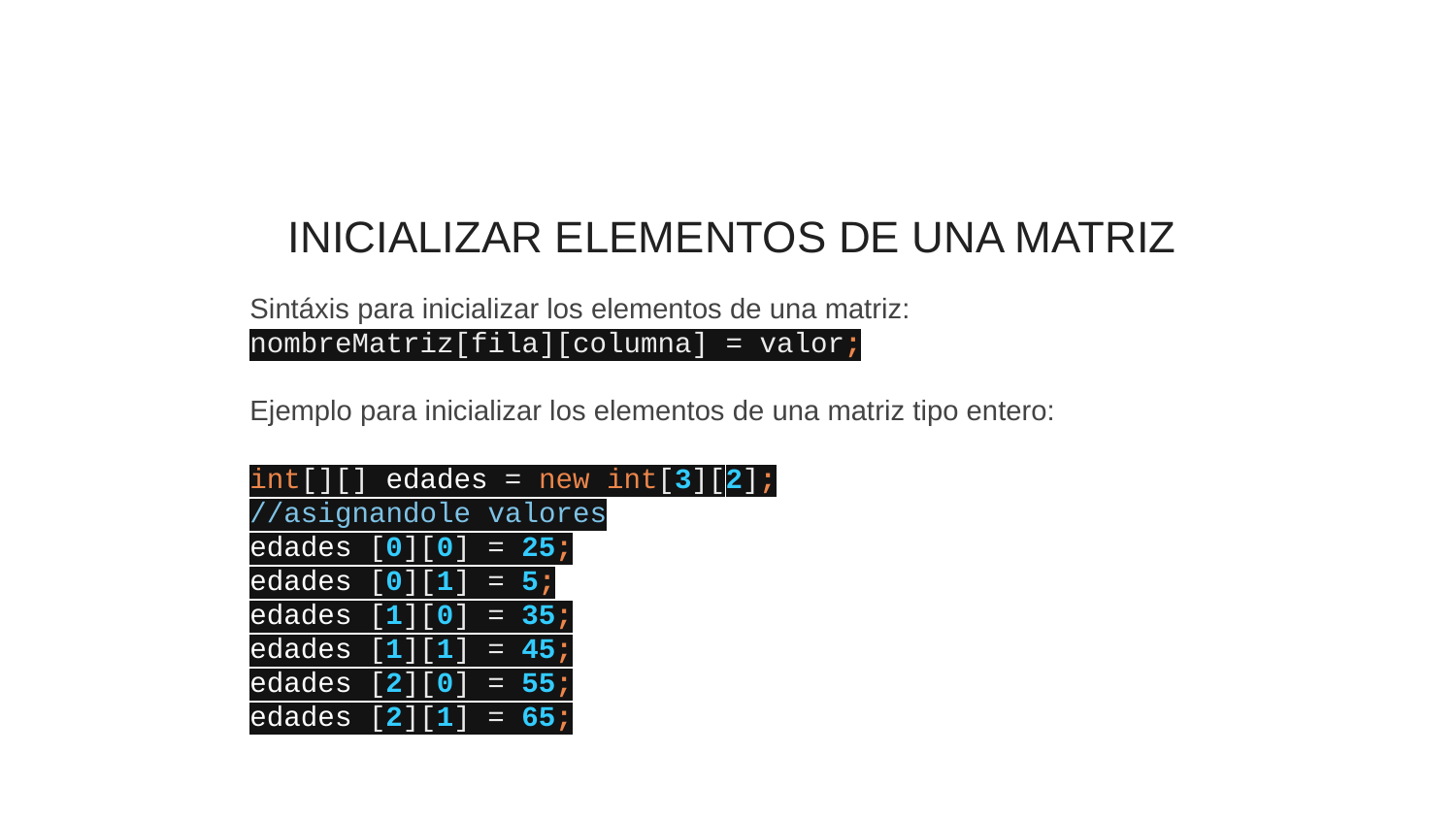

# INICIALIZAR ELEMENTOS DE UNA MATRIZ
Sintáxis para inicializar los elementos de una matriz:
nombreMatriz[fila][columna] = valor;

Ejemplo para inicializar los elementos de una matriz tipo entero:

int[][] edades = new int[3][2];
//asignandole valores
edades [0][0] = 25;
edades [0][1] = 5;
edades [1][0] = 35;
edades [1][1] = 45;
edades [2][0] = 55;
edades [2][1] = 65;